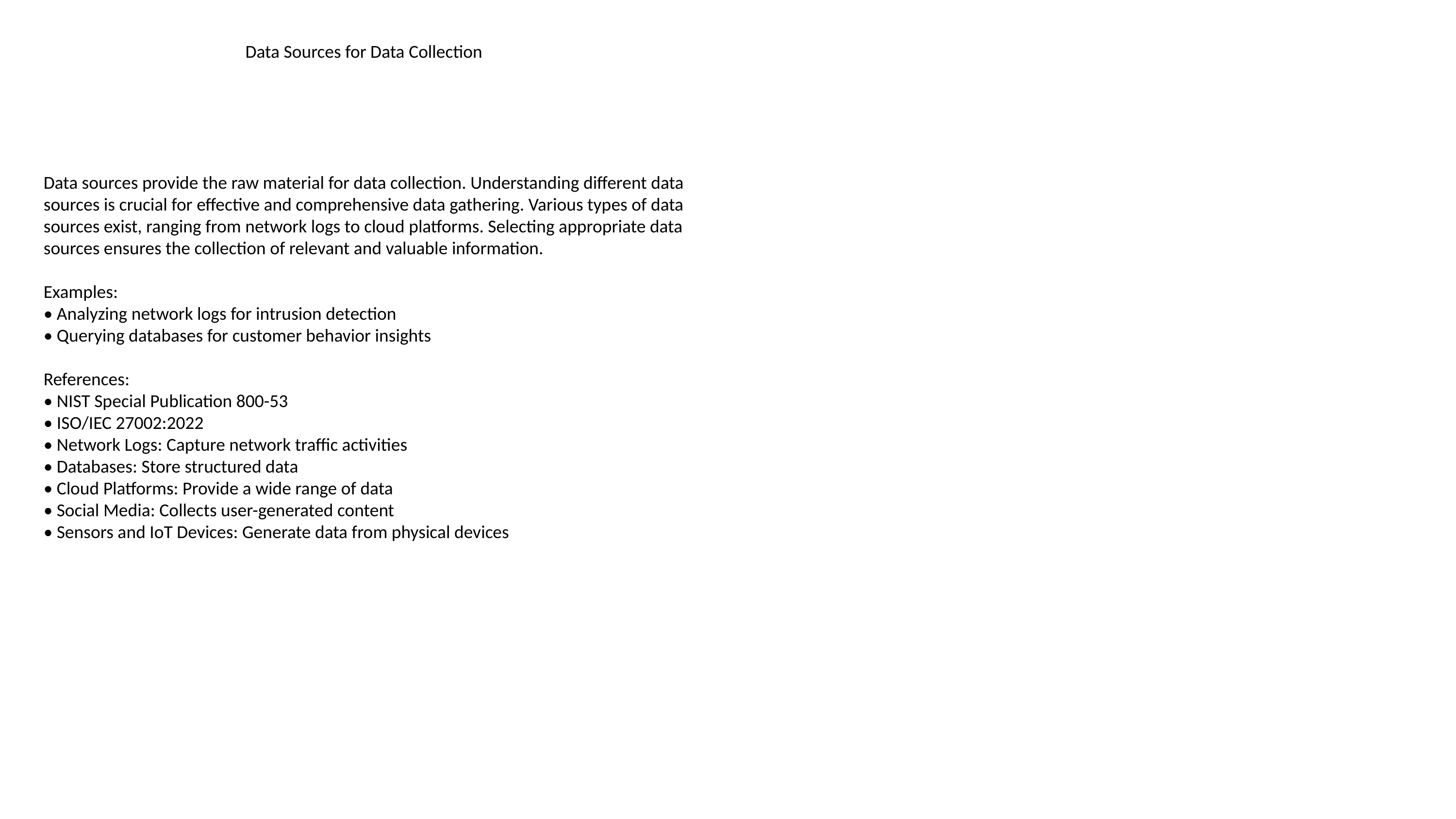

#
Data Sources for Data Collection

Data sources provide the raw material for data collection. Understanding different data sources is crucial for effective and comprehensive data gathering. Various types of data sources exist, ranging from network logs to cloud platforms. Selecting appropriate data sources ensures the collection of relevant and valuable information.
Examples:
• Analyzing network logs for intrusion detection
• Querying databases for customer behavior insights
References:
• NIST Special Publication 800-53
• ISO/IEC 27002:2022
• Network Logs: Capture network traffic activities
• Databases: Store structured data
• Cloud Platforms: Provide a wide range of data
• Social Media: Collects user-generated content
• Sensors and IoT Devices: Generate data from physical devices